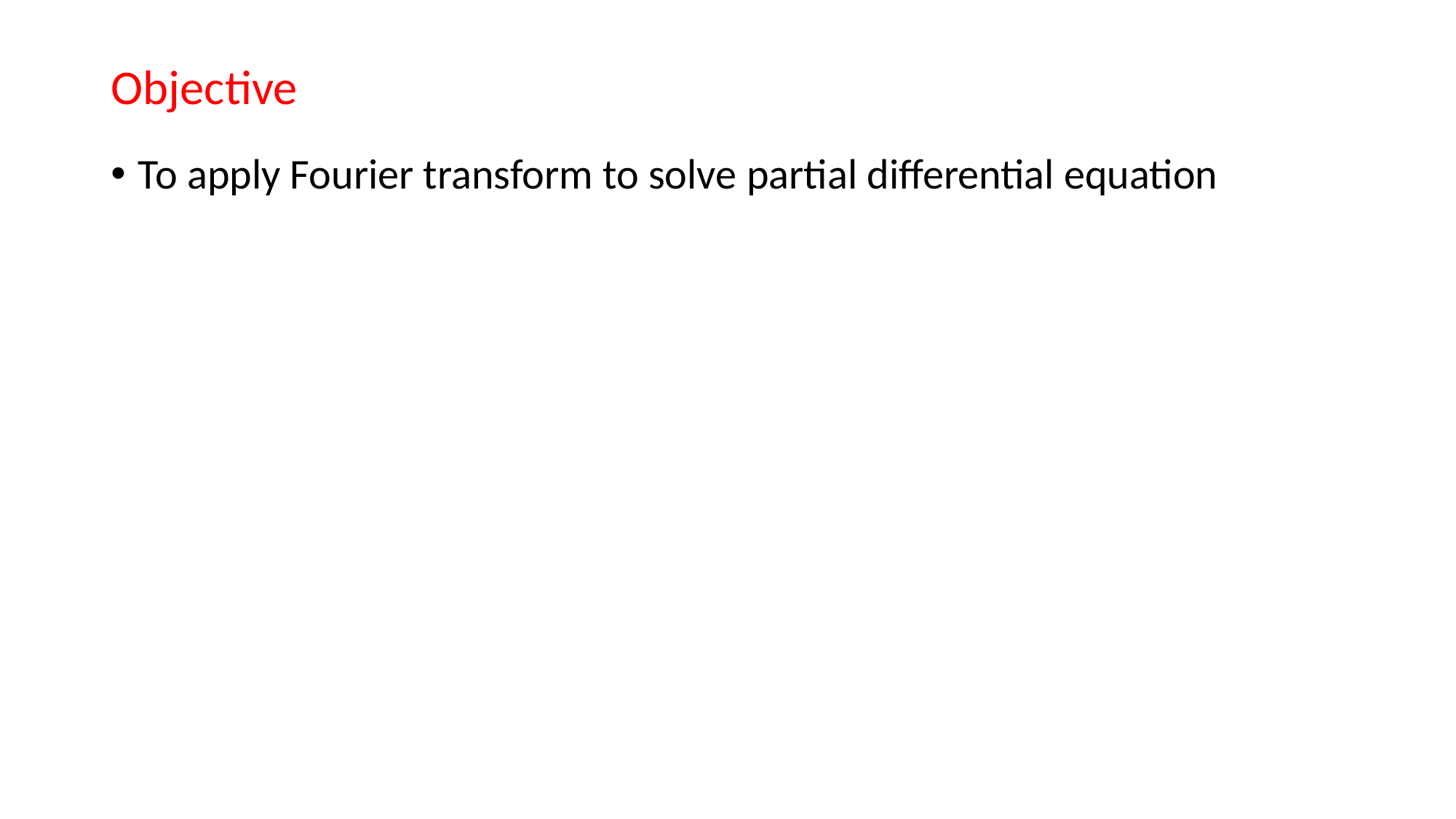

# Objective
To apply Fourier transform to solve partial differential equation